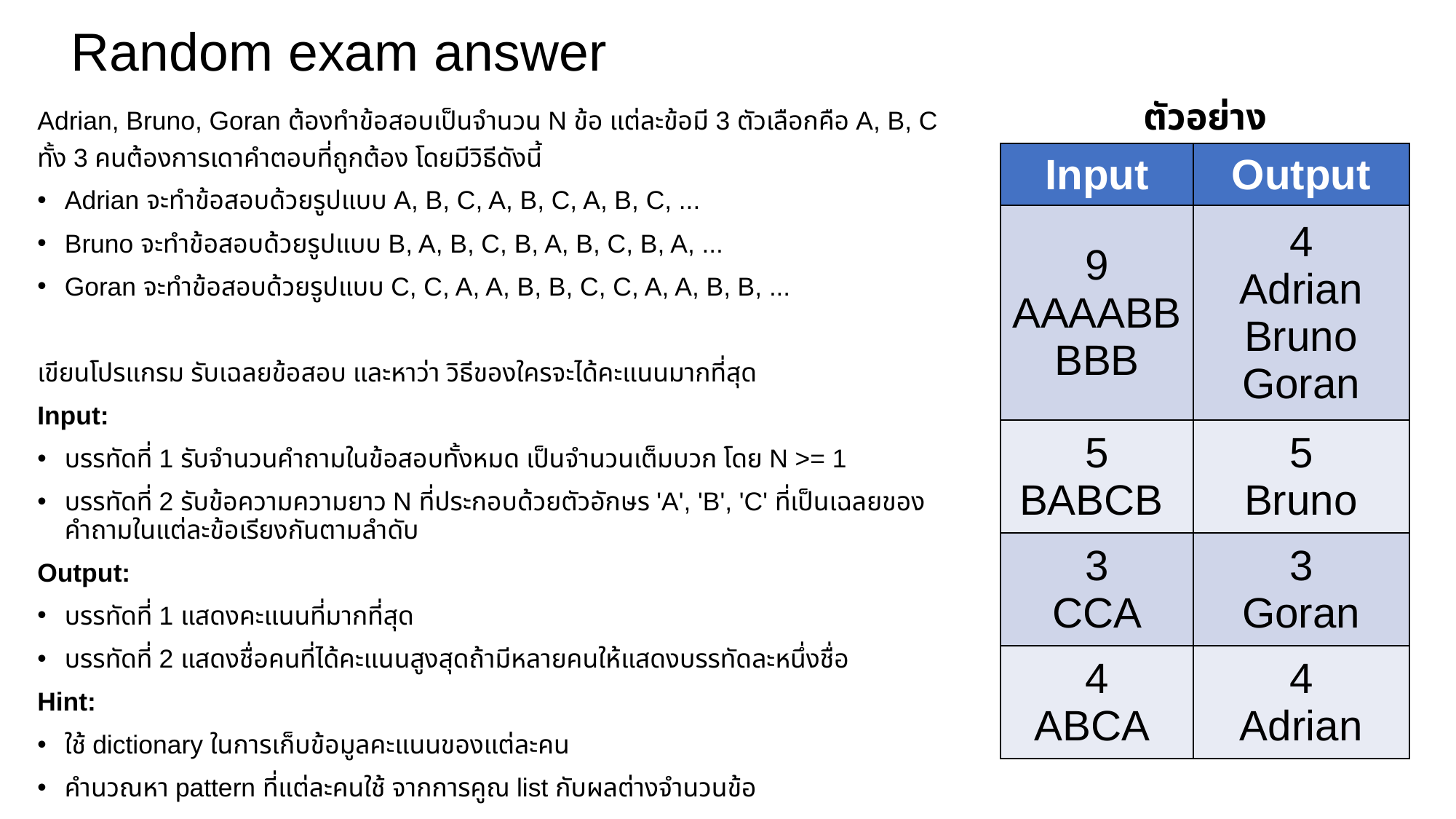

# Random exam answer
ตัวอย่าง
Adrian, Bruno, Goran ต้องทำข้อสอบเป็นจำนวน N ข้อ แต่ละข้อมี 3 ตัวเลือกคือ A, B, C ทั้ง 3 คนต้องการเดาคำตอบที่ถูกต้อง โดยมีวิธีดังนี้
Adrian จะทำข้อสอบด้วยรูปแบบ A, B, C, A, B, C, A, B, C, ...
Bruno จะทำข้อสอบด้วยรูปแบบ B, A, B, C, B, A, B, C, B, A, ...
Goran จะทำข้อสอบด้วยรูปแบบ C, C, A, A, B, B, C, C, A, A, B, B, ...

เขียนโปรแกรม รับเฉลยข้อสอบ และหาว่า วิธีของใครจะได้คะแนนมากที่สุด
Input:
บรรทัดที่ 1 รับจำนวนคำถามในข้อสอบทั้งหมด เป็นจำนวนเต็มบวก โดย N >= 1
บรรทัดที่ 2 รับข้อความความยาว N ที่ประกอบด้วยตัวอักษร 'A', 'B', 'C' ที่เป็นเฉลยของคำถามในแต่ละข้อเรียงกันตามลำดับ
Output:
บรรทัดที่ 1 แสดงคะแนนที่มากที่สุด
บรรทัดที่ 2 แสดงชื่อคนที่ได้คะแนนสูงสุดถ้ามีหลายคนให้แสดงบรรทัดละหนึ่งชื่อ
Hint:
ใช้ dictionary ในการเก็บข้อมูลคะแนนของแต่ละคน
คำนวณหา pattern ที่แต่ละคนใช้ จากการคูณ list กับผลต่างจำนวนข้อ
| Input | Output |
| --- | --- |
| 9 AAAABBBBB | 4 Adrian Bruno Goran |
| 5 BABCB | 5 Bruno |
| 3 CCA | 3 Goran |
| 4 ABCA | 4 Adrian |